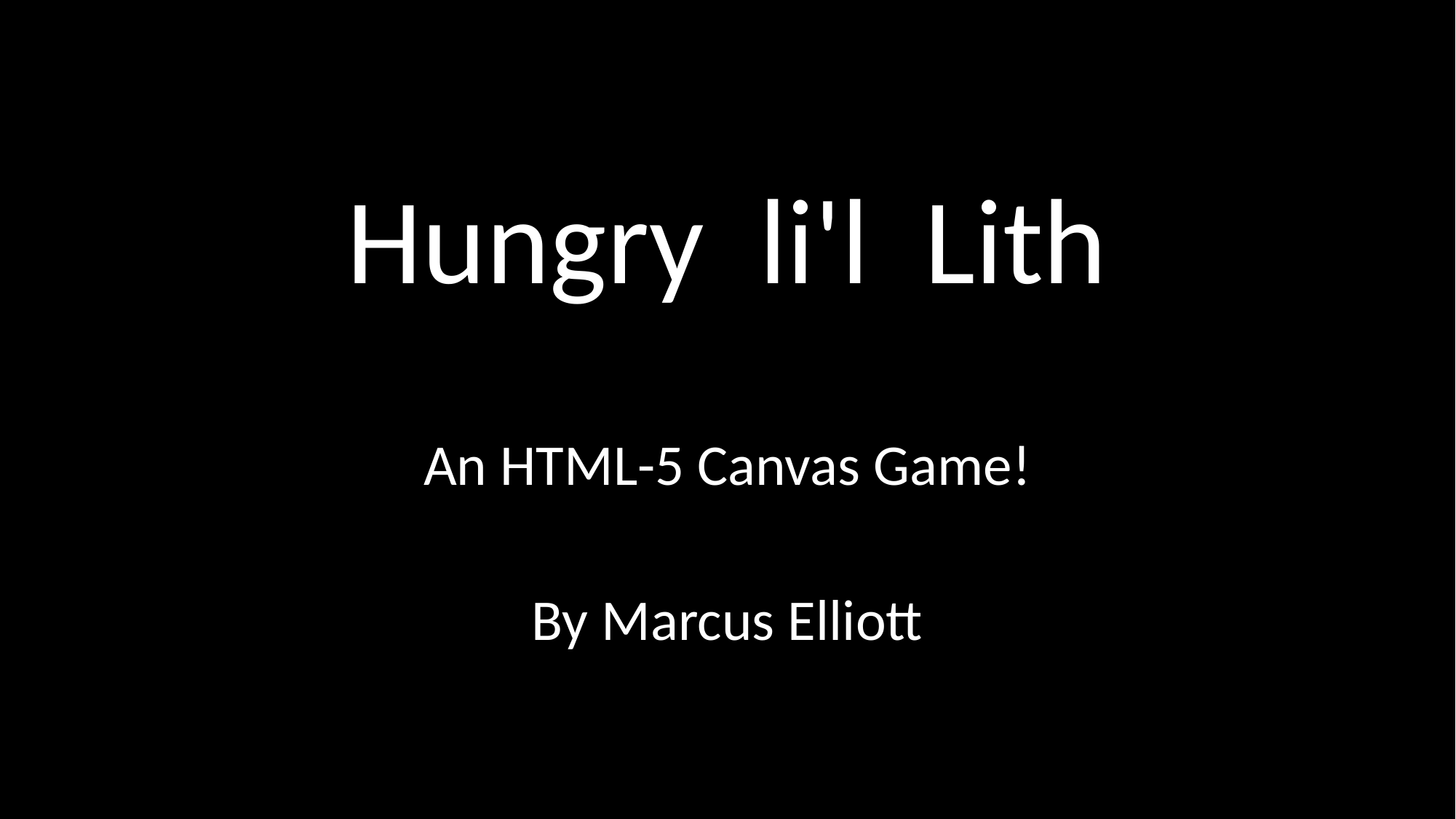

Hungry  li'l  Lith
#
An HTML-5 Canvas Game!

By Marcus Elliott